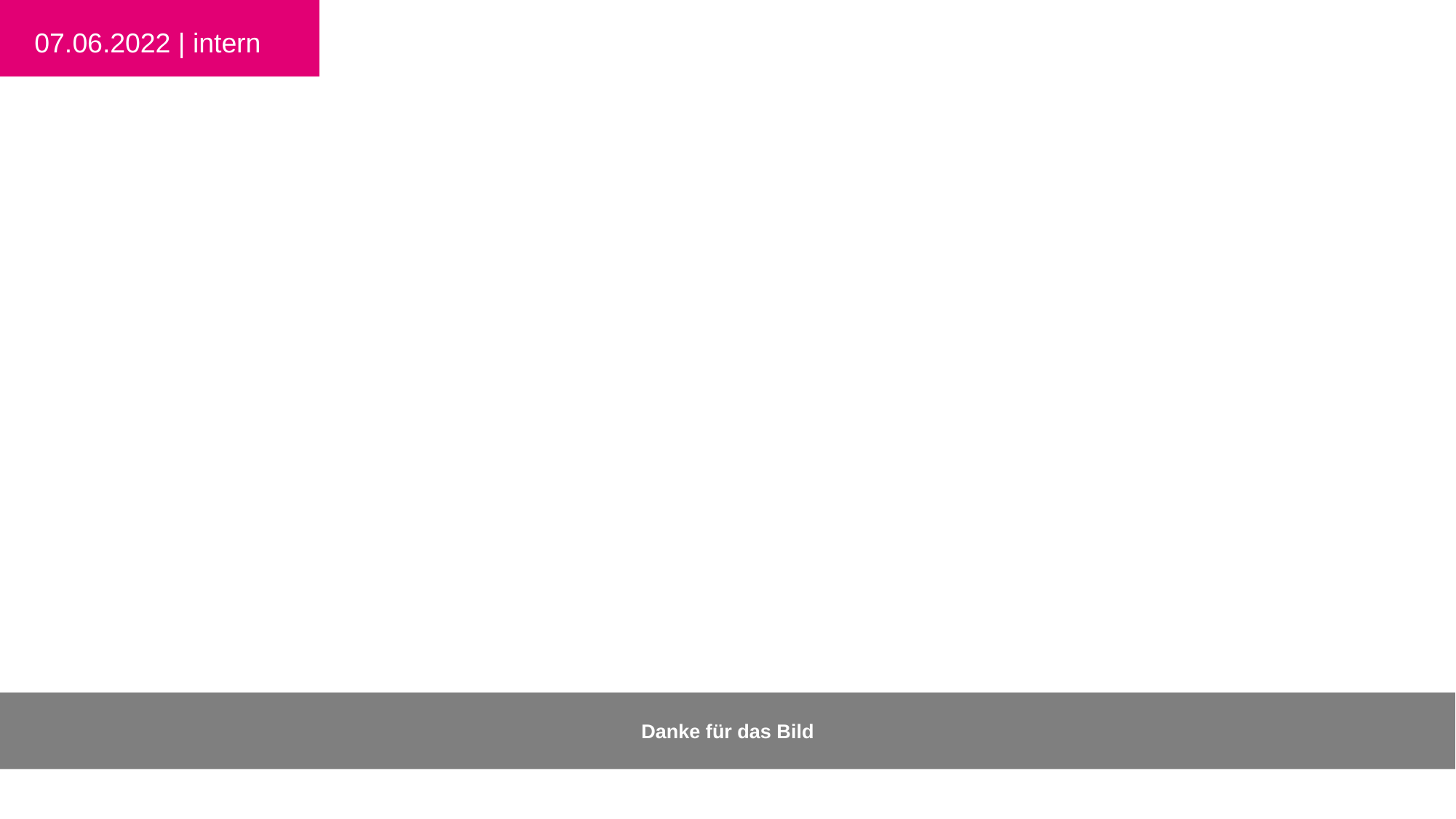

07.06.2022 | intern
PFV-Daily
Danke für das Bild